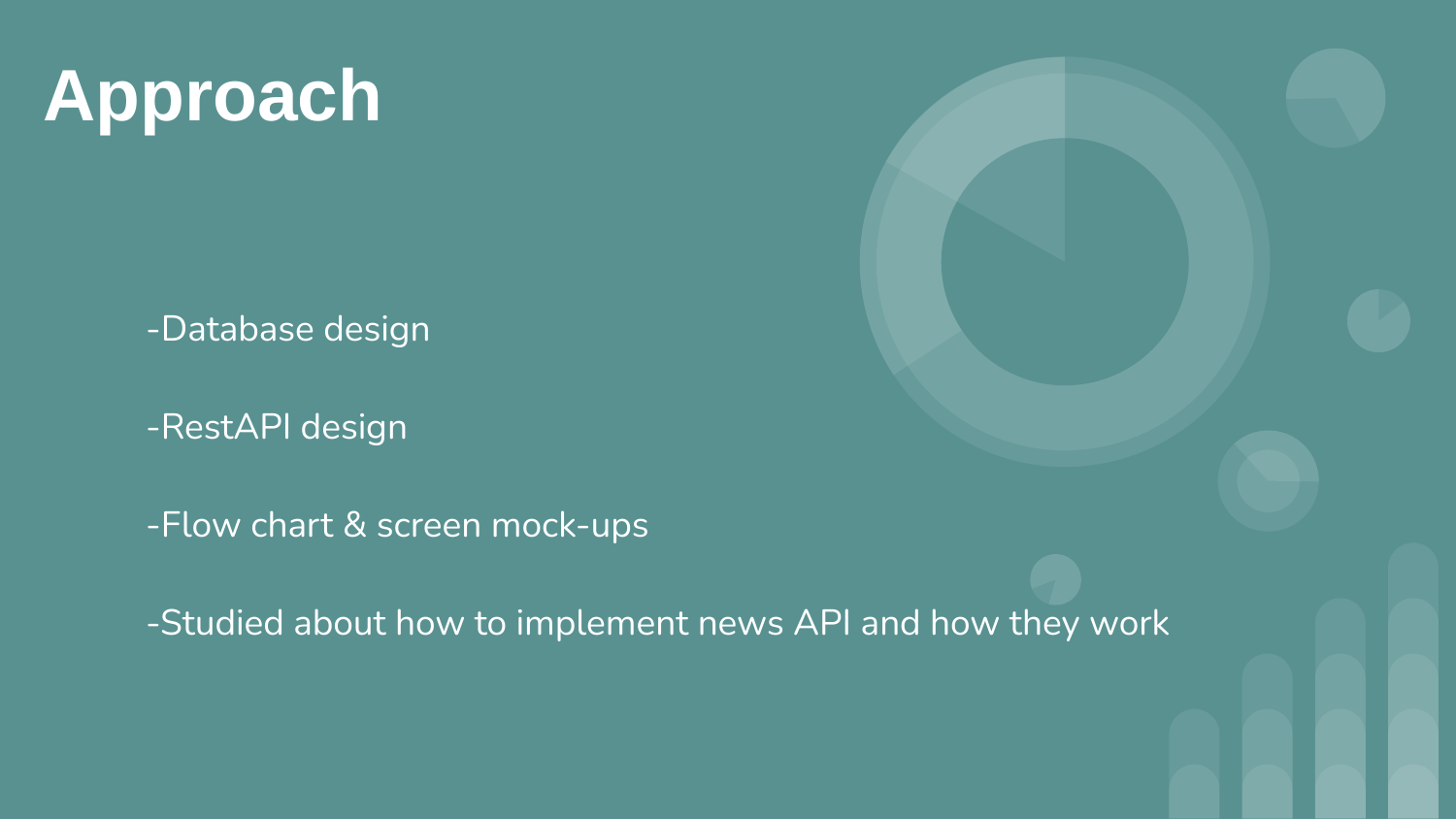

# Approach
-Database design

-RestAPI design

-Flow chart & screen mock-ups

-Studied about how to implement news API and how they work